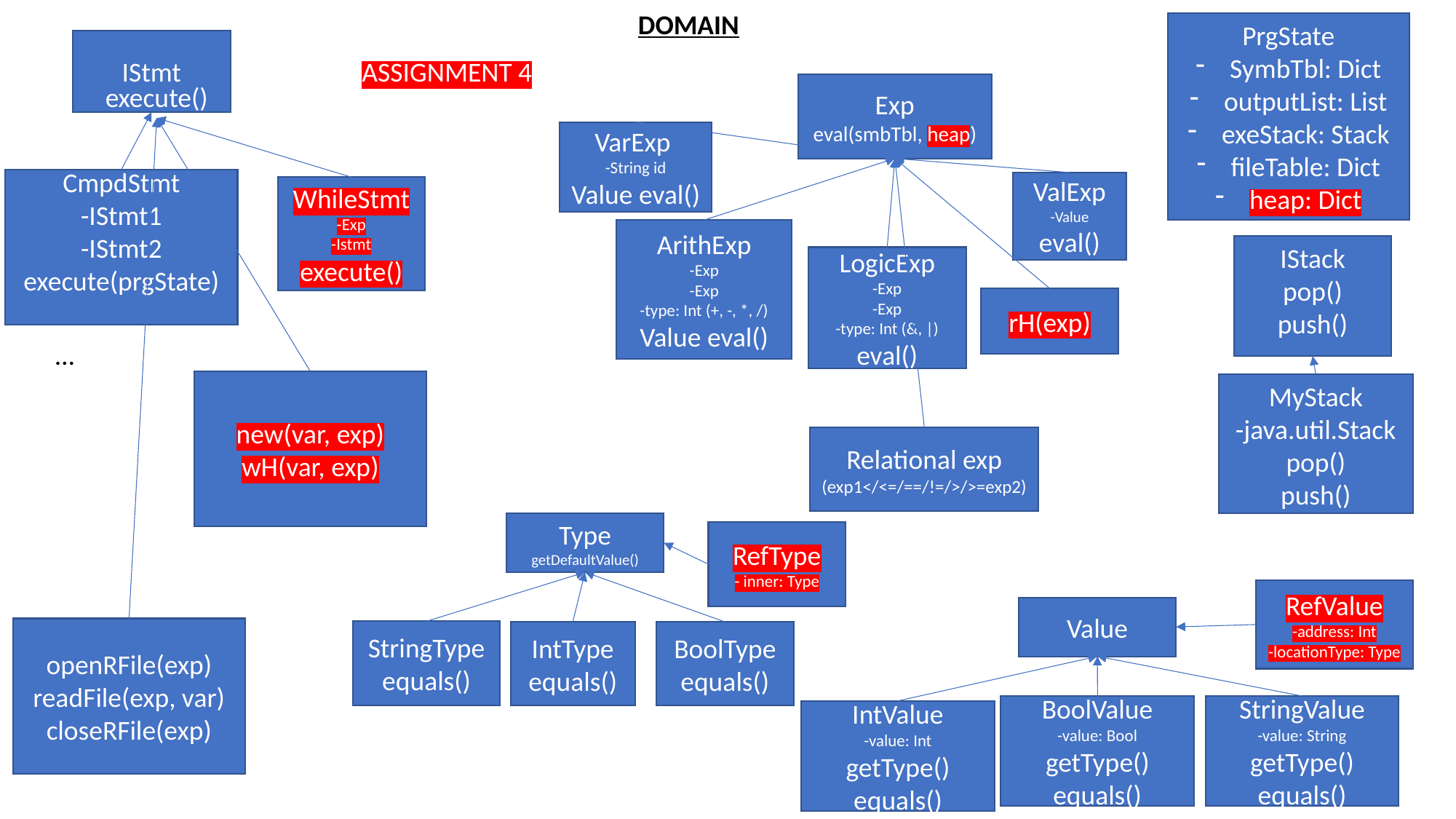

DOMAIN
PrgState
SymbTbl: Dict
outputList: List
exeStack: Stack
fileTable: Dict
heap: Dict
IStmt
ASSIGNMENT 4
execute()
Exp
eval(smbTbl, heap)
VarExp
-String id
Value eval()
CmpdStmt
-IStmt1
-IStmt2
execute(prgState)

ValExp
-Value
eval()
WhileStmt
-Exp
-Istmt
execute()
ArithExp
-Exp
-Exp
-type: Int (+, -, *, /)
Value eval()
IStack
pop()
push()

LogicExp
-Exp
-Exp
-type: Int (&, |)
eval()
rH(exp)
…
new(var, exp)
wH(var, exp)
MyStack
-java.util.Stack
pop()
push()

Relational exp (exp1</<=/==/!=/>/>=exp2)
Type
getDefaultValue()
RefType
- inner: Type
RefValue
-address: Int
-locationType: Type
Value
openRFile(exp)
readFile(exp, var)
closeRFile(exp)
StringType
equals()
BoolType
equals()
IntType
equals()
StringValue
-value: String
getType()
equals()
BoolValue
-value: Bool
getType()
equals()
IntValue
-value: Int
getType()
equals()